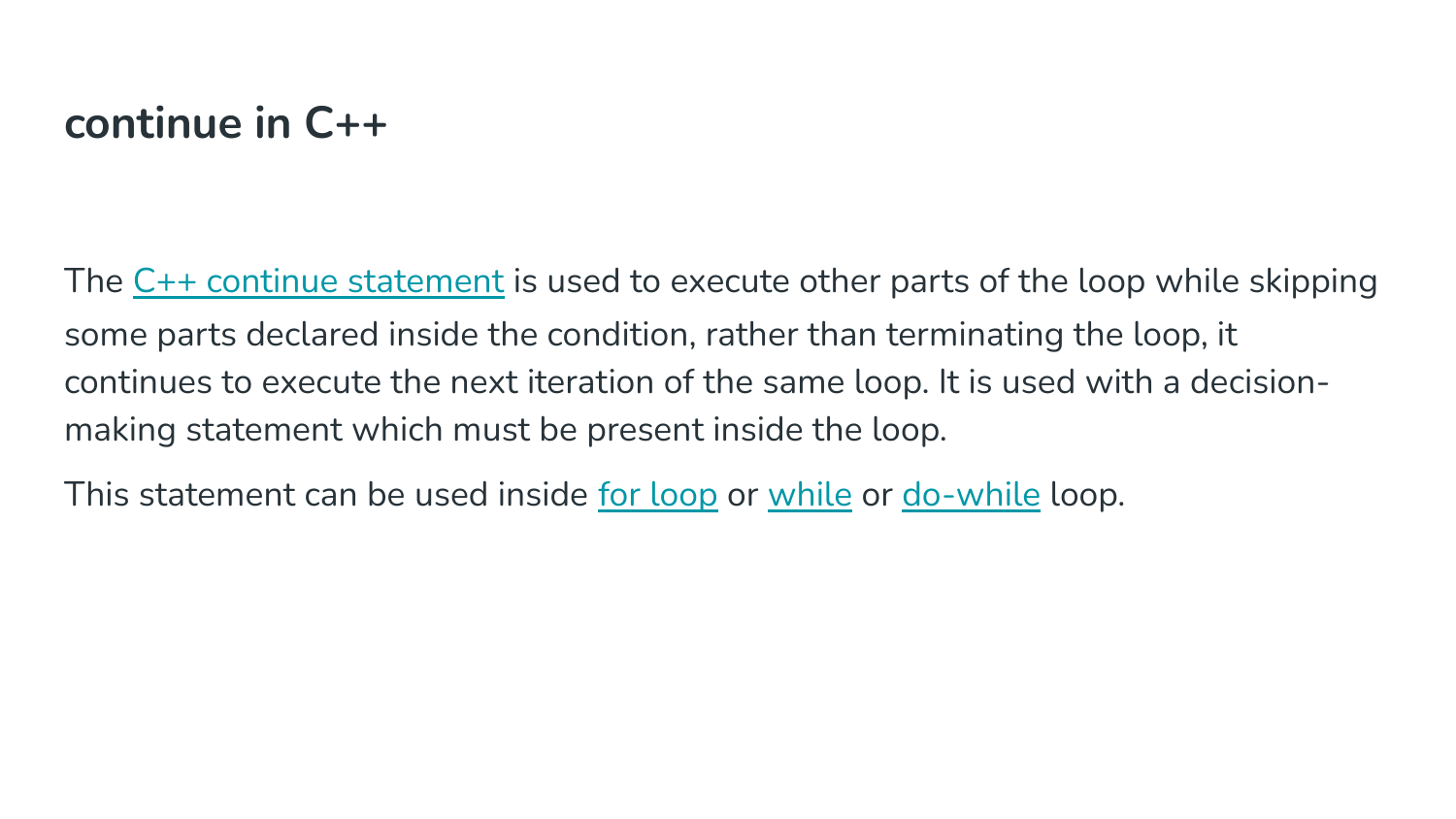

# continue in C++

The C++ continue statement is used to execute other parts of the loop while skipping some parts declared inside the condition, rather than terminating the loop, it continues to execute the next iteration of the same loop. It is used with a decision-making statement which must be present inside the loop.
This statement can be used inside for loop or while or do-while loop.